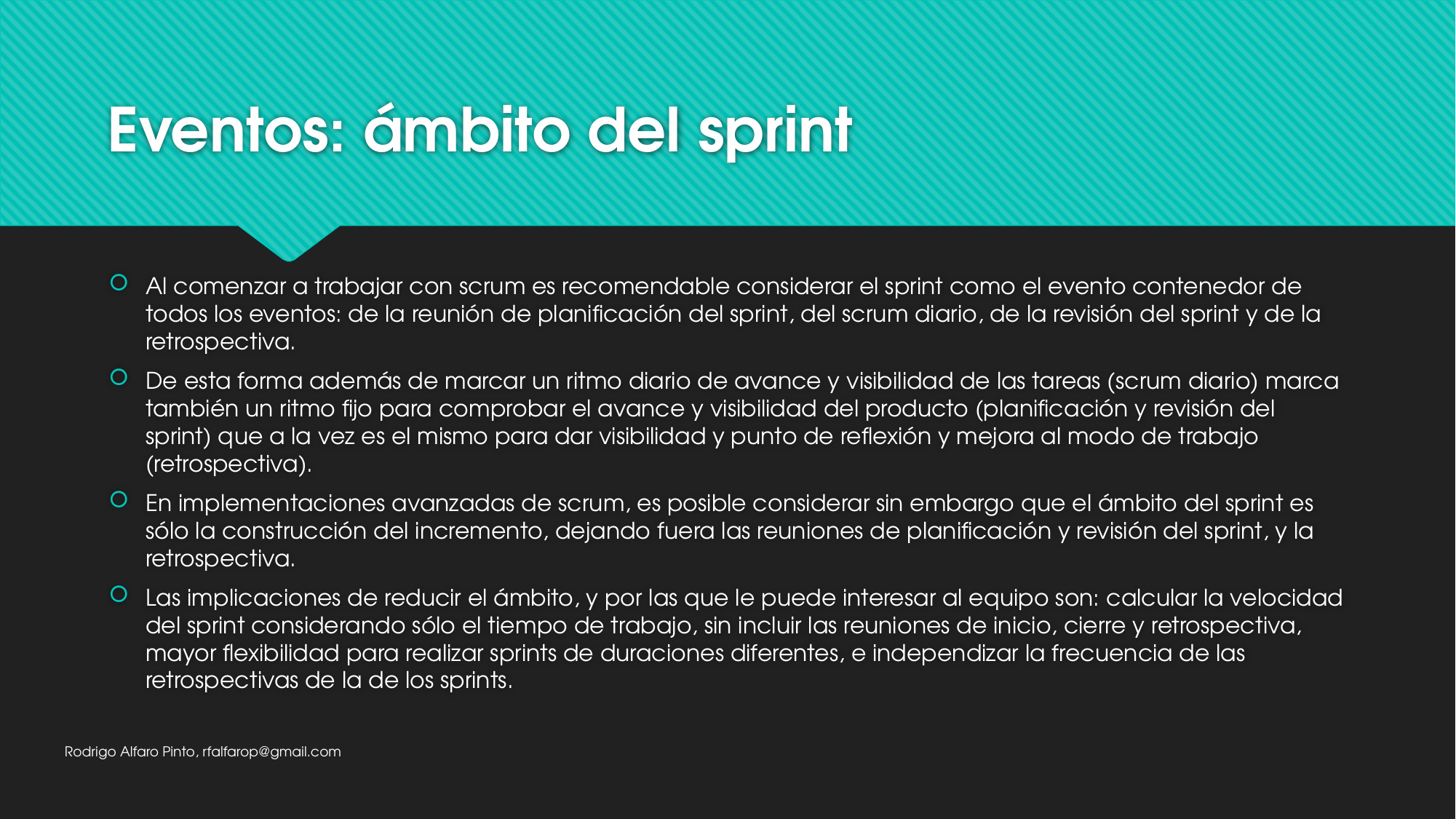

# Eventos: ámbito del sprint
Al comenzar a trabajar con scrum es recomendable considerar el sprint como el evento contenedor de todos los eventos: de la reunión de planificación del sprint, del scrum diario, de la revisión del sprint y de la retrospectiva.
De esta forma además de marcar un ritmo diario de avance y visibilidad de las tareas (scrum diario) marca también un ritmo fijo para comprobar el avance y visibilidad del producto (planificación y revisión del sprint) que a la vez es el mismo para dar visibilidad y punto de reflexión y mejora al modo de trabajo (retrospectiva).
En implementaciones avanzadas de scrum, es posible considerar sin embargo que el ámbito del sprint es sólo la construcción del incremento, dejando fuera las reuniones de planificación y revisión del sprint, y la retrospectiva.
Las implicaciones de reducir el ámbito, y por las que le puede interesar al equipo son: calcular la velocidad del sprint considerando sólo el tiempo de trabajo, sin incluir las reuniones de inicio, cierre y retrospectiva, mayor flexibilidad para realizar sprints de duraciones diferentes, e independizar la frecuencia de las retrospectivas de la de los sprints.
Rodrigo Alfaro Pinto, rfalfarop@gmail.com